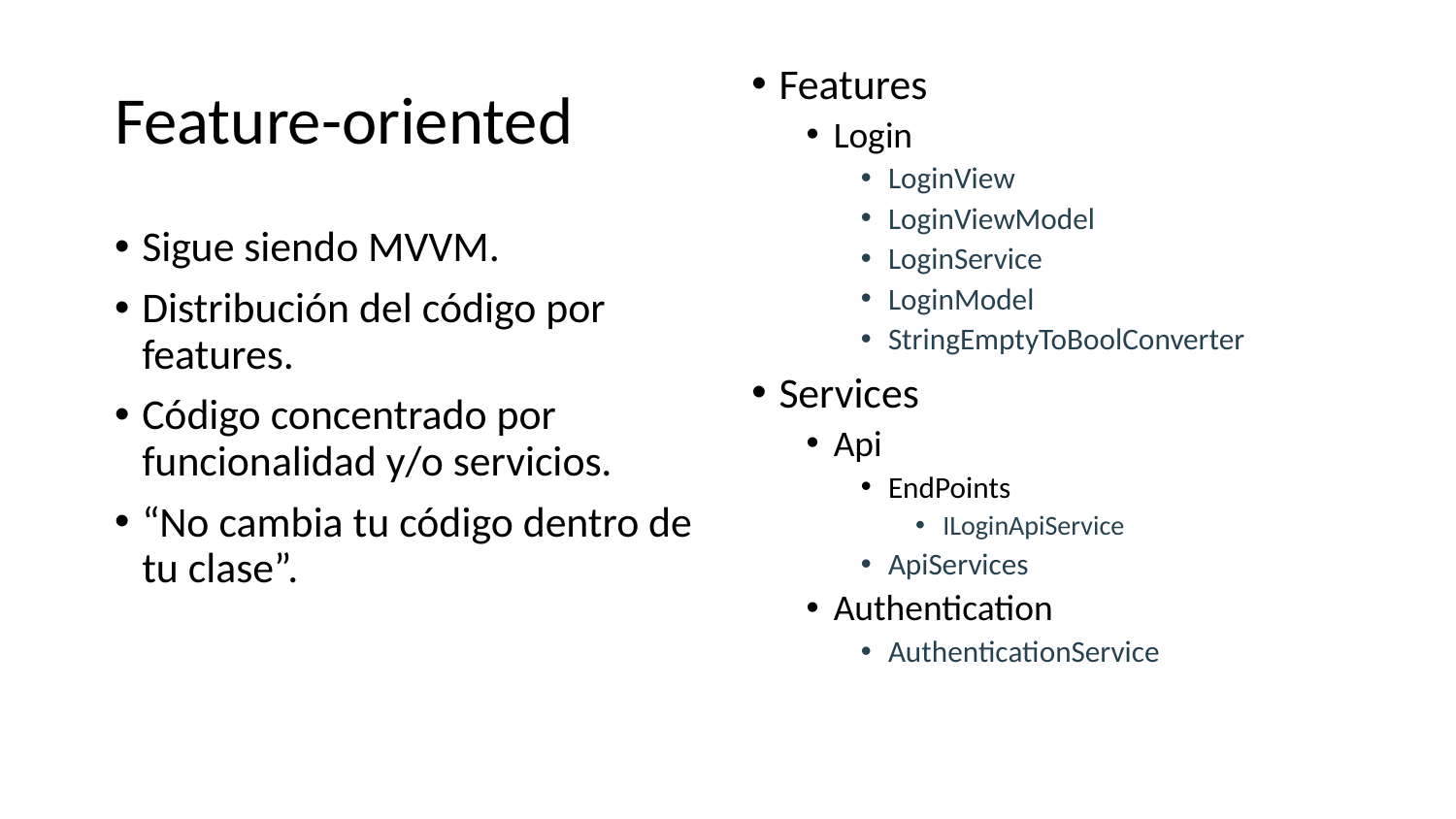

# Feature-oriented
Features
Login
LoginView
LoginViewModel
LoginService
LoginModel
StringEmptyToBoolConverter
Services
Api
EndPoints
ILoginApiService
ApiServices
Authentication
AuthenticationService
Sigue siendo MVVM.
Distribución del código por features.
Código concentrado por funcionalidad y/o servicios.
“No cambia tu código dentro de tu clase”.